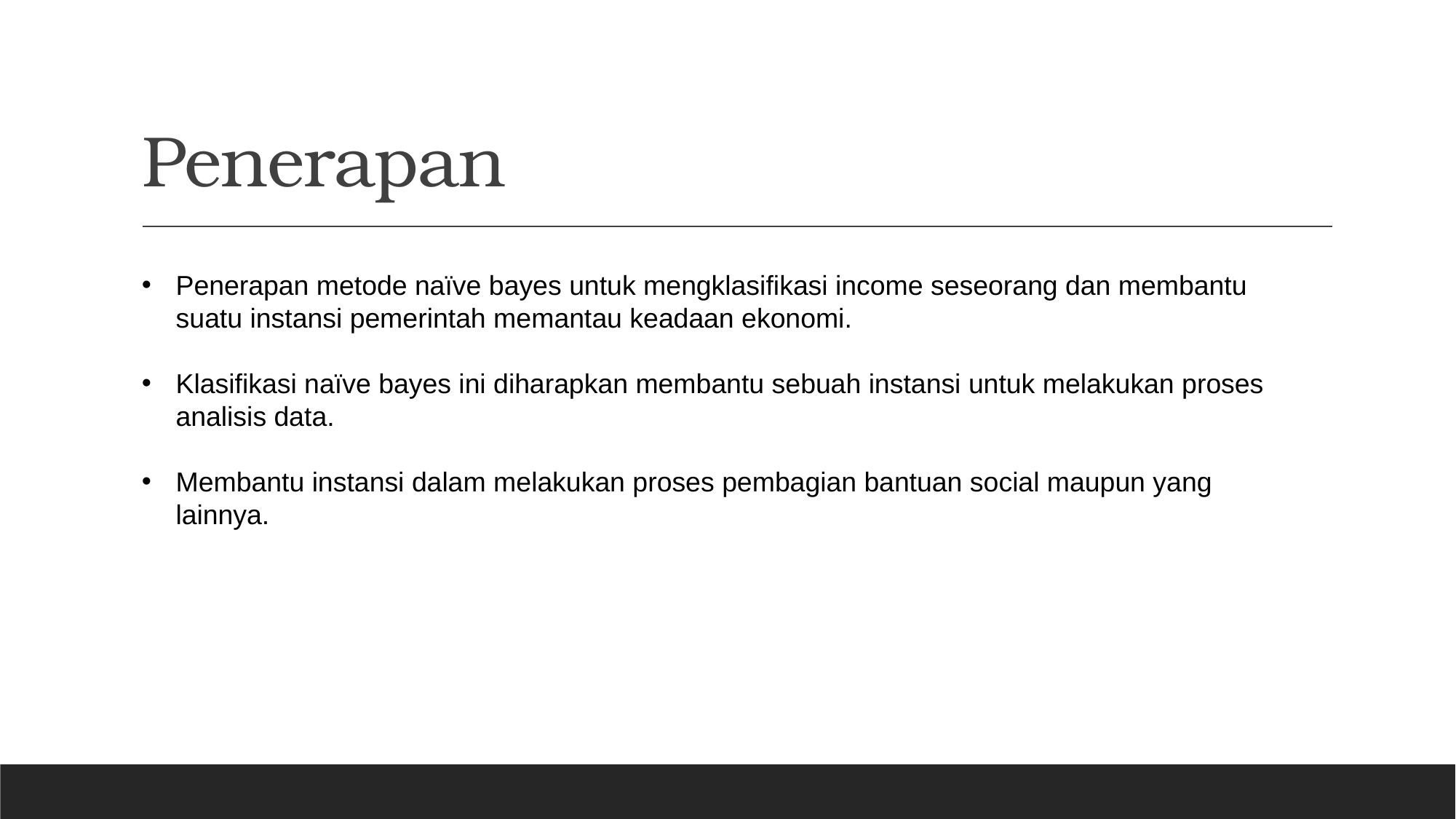

# Penerapan
Penerapan metode naïve bayes untuk mengklasifikasi income seseorang dan membantu suatu instansi pemerintah memantau keadaan ekonomi.

Klasifikasi naïve bayes ini diharapkan membantu sebuah instansi untuk melakukan proses analisis data.
Membantu instansi dalam melakukan proses pembagian bantuan social maupun yang lainnya.